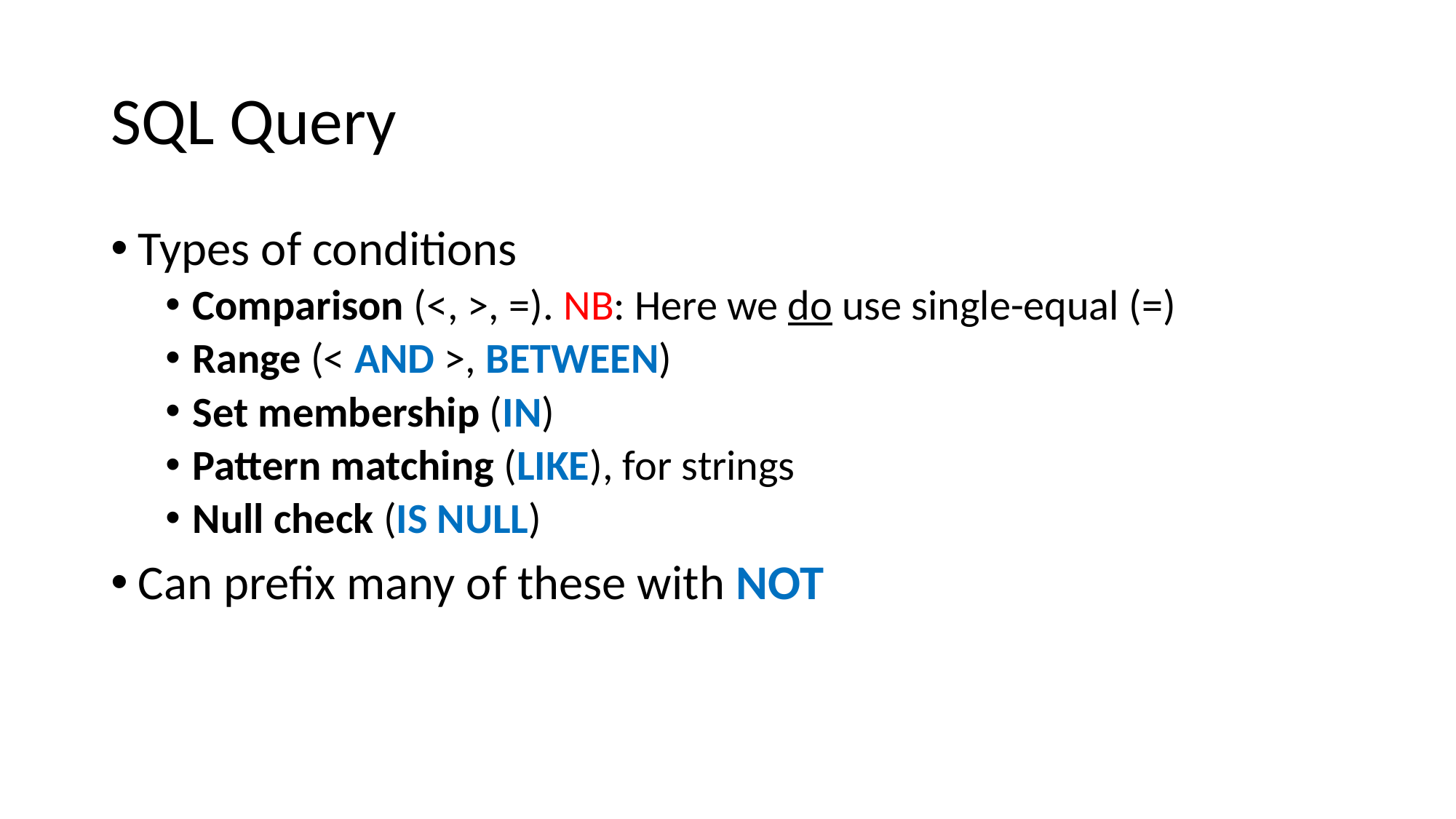

# SQL Query
Types of conditions
Comparison (<, >, =). NB: Here we do use single-equal (=)
Range (< AND >, BETWEEN)
Set membership (IN)
Pattern matching (LIKE), for strings
Null check (IS NULL)
Can prefix many of these with NOT